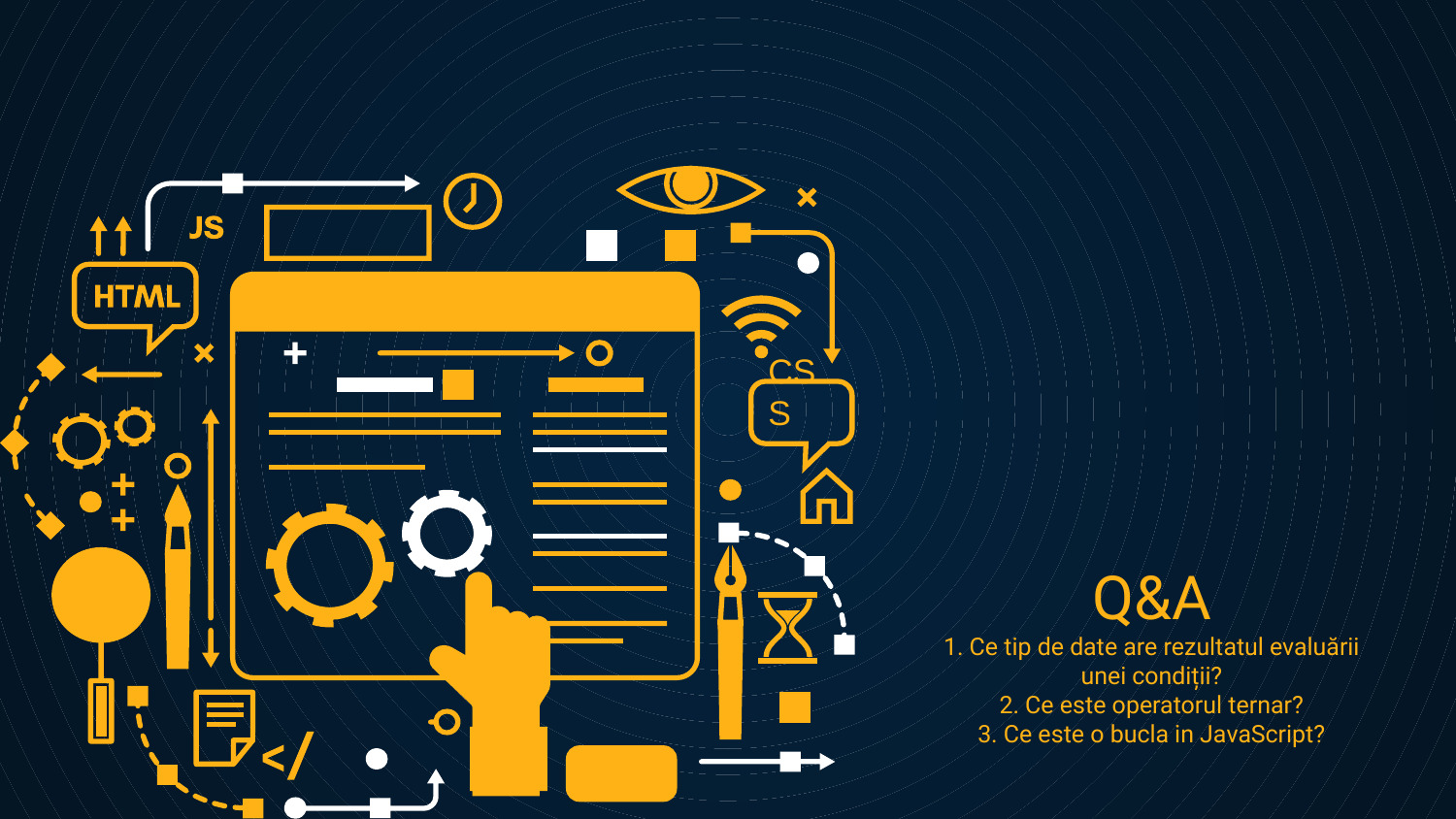

# Q&A
1. Ce tip de date are rezultatul evaluării unei condiții?
2. Ce este operatorul ternar?
3. Ce este o bucla in JavaScript?

CSS